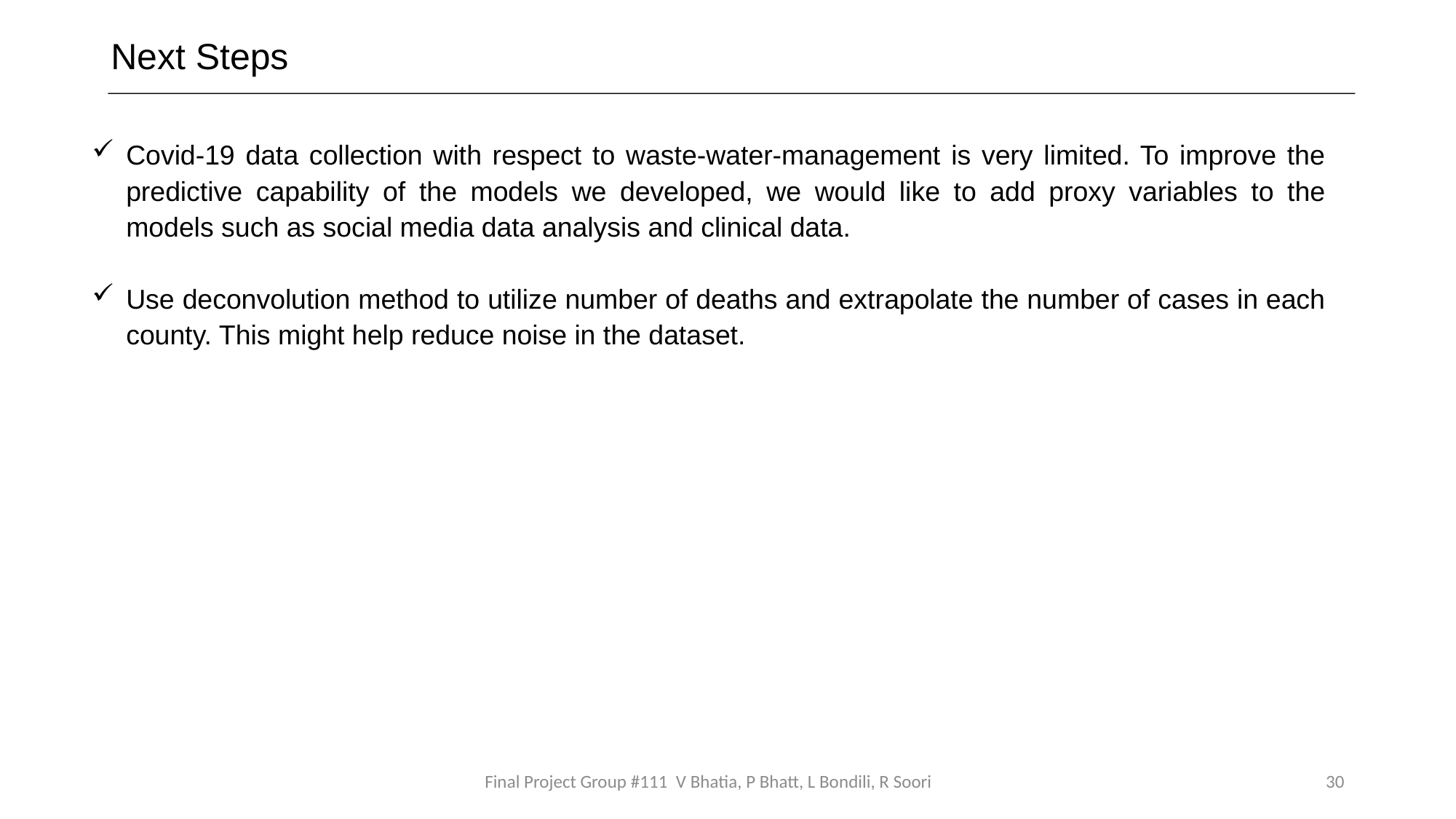

Next Steps

Covid-19 data collection with respect to waste-water-management is very limited. To improve the predictive capability of the models we developed, we would like to add proxy variables to the models such as social media data analysis and clinical data.

Use deconvolution method to utilize number of deaths and extrapolate the number of cases in each county. This might help reduce noise in the dataset.

Final Project Group #111  V Bhatia, P Bhatt, L Bondili, R Soori
30